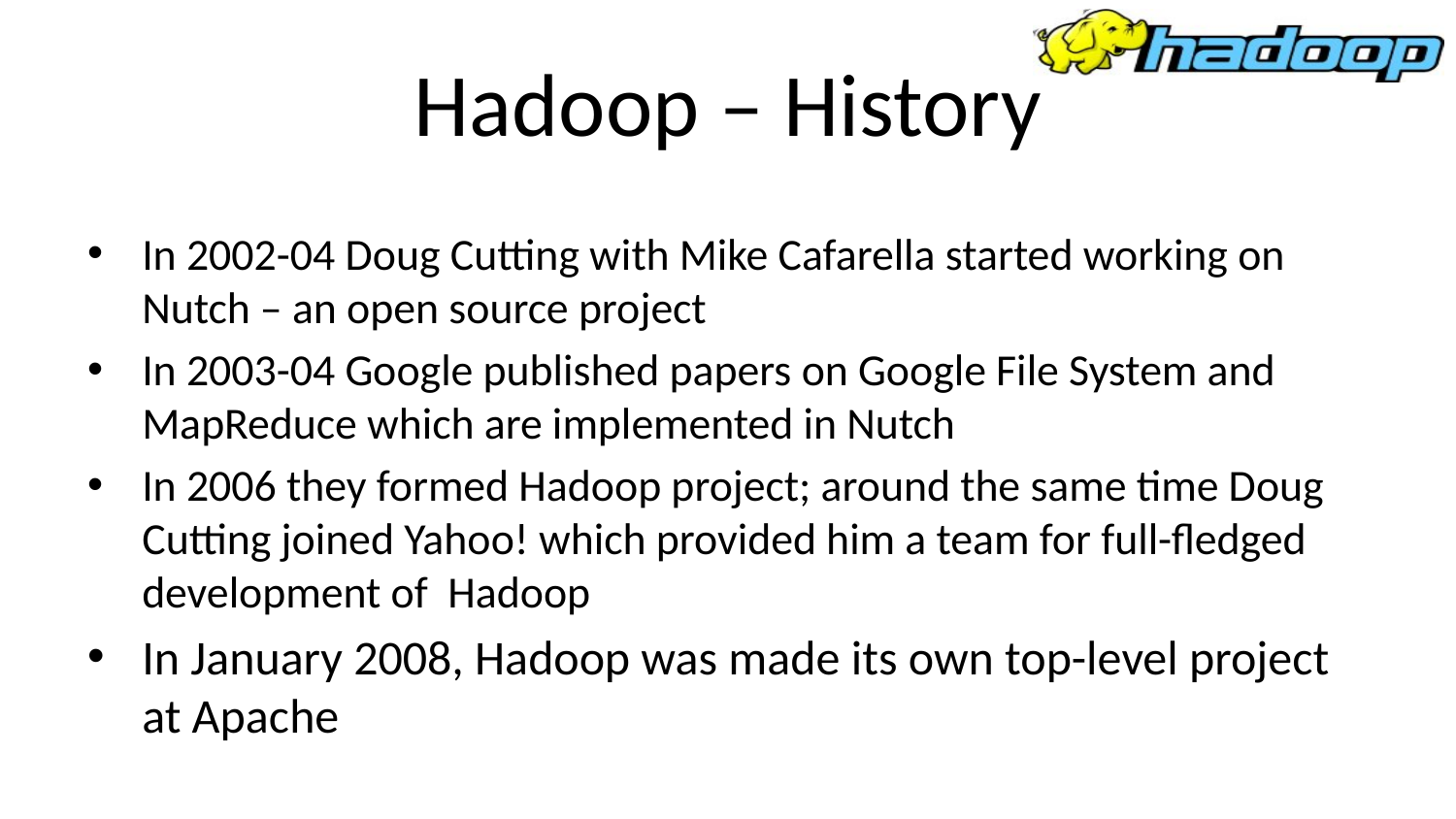

# Hadoop – History
In 2002-04 Doug Cutting with Mike Cafarella started working on Nutch – an open source project
In 2003-04 Google published papers on Google File System and MapReduce which are implemented in Nutch
In 2006 they formed Hadoop project; around the same time Doug Cutting joined Yahoo! which provided him a team for full-fledged development of  Hadoop
In January 2008, Hadoop was made its own top-level project at Apache